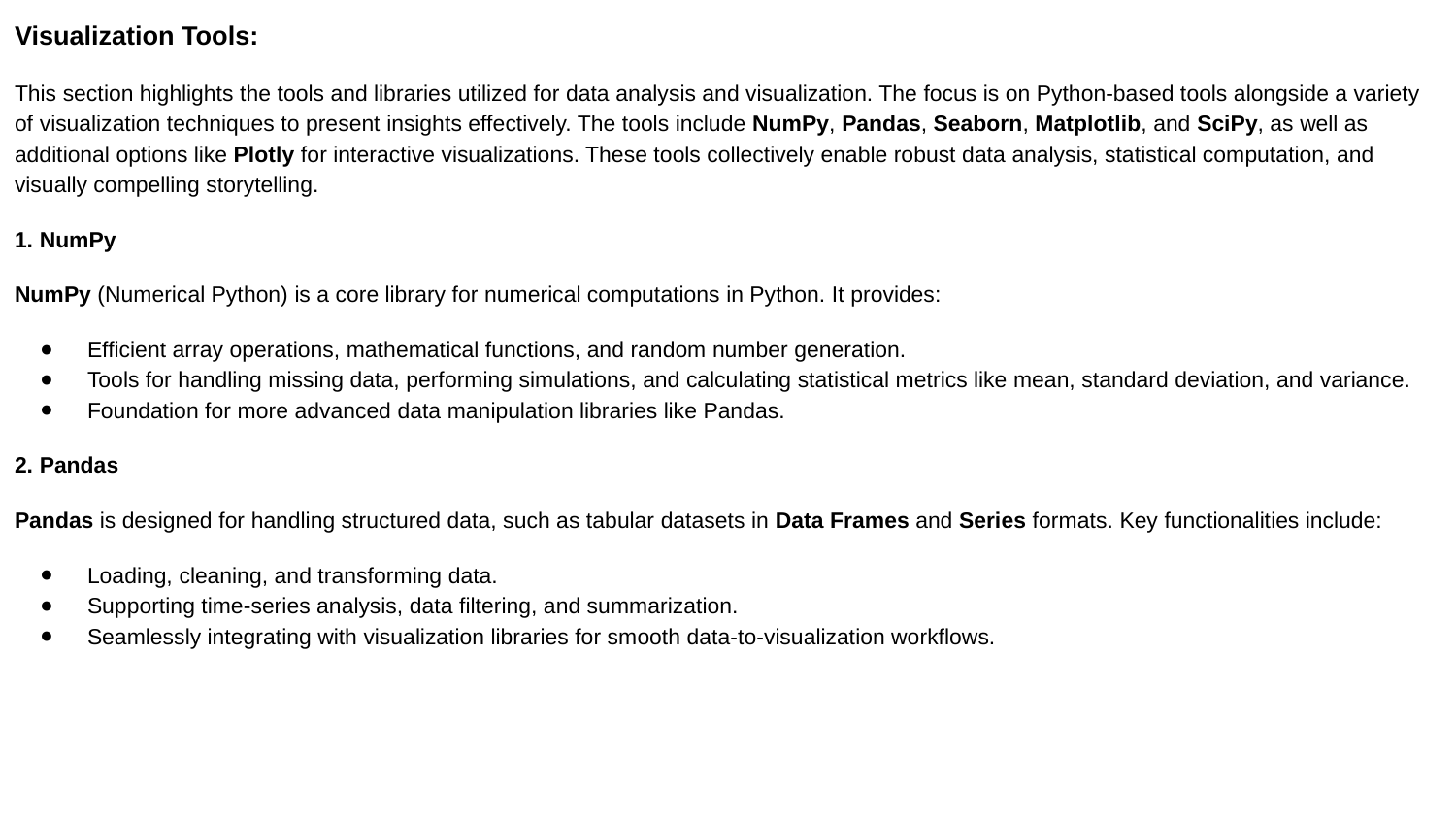

Visualization Tools:
This section highlights the tools and libraries utilized for data analysis and visualization. The focus is on Python-based tools alongside a variety of visualization techniques to present insights effectively. The tools include NumPy, Pandas, Seaborn, Matplotlib, and SciPy, as well as additional options like Plotly for interactive visualizations. These tools collectively enable robust data analysis, statistical computation, and visually compelling storytelling.
1. NumPy
NumPy (Numerical Python) is a core library for numerical computations in Python. It provides:
Efficient array operations, mathematical functions, and random number generation.
Tools for handling missing data, performing simulations, and calculating statistical metrics like mean, standard deviation, and variance.
Foundation for more advanced data manipulation libraries like Pandas.
2. Pandas
Pandas is designed for handling structured data, such as tabular datasets in Data Frames and Series formats. Key functionalities include:
Loading, cleaning, and transforming data.
Supporting time-series analysis, data filtering, and summarization.
Seamlessly integrating with visualization libraries for smooth data-to-visualization workflows.